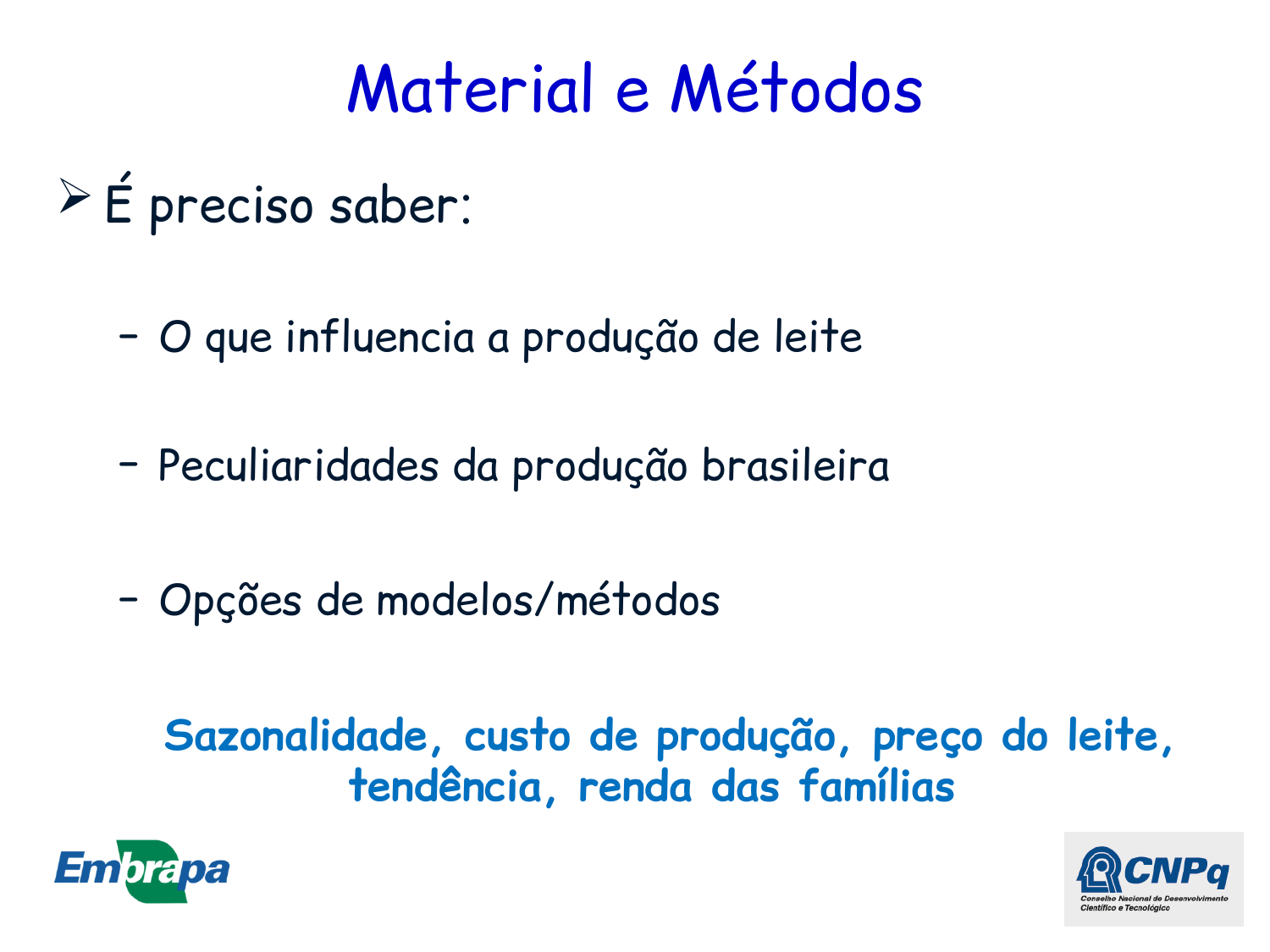

# Material e Métodos
É preciso saber:

O que influencia a produção de leite

Peculiaridades da produção brasileira

Opções de modelos/métodos

Sazonalidade, custo de produção, preço do leite, tendência, renda das famílias